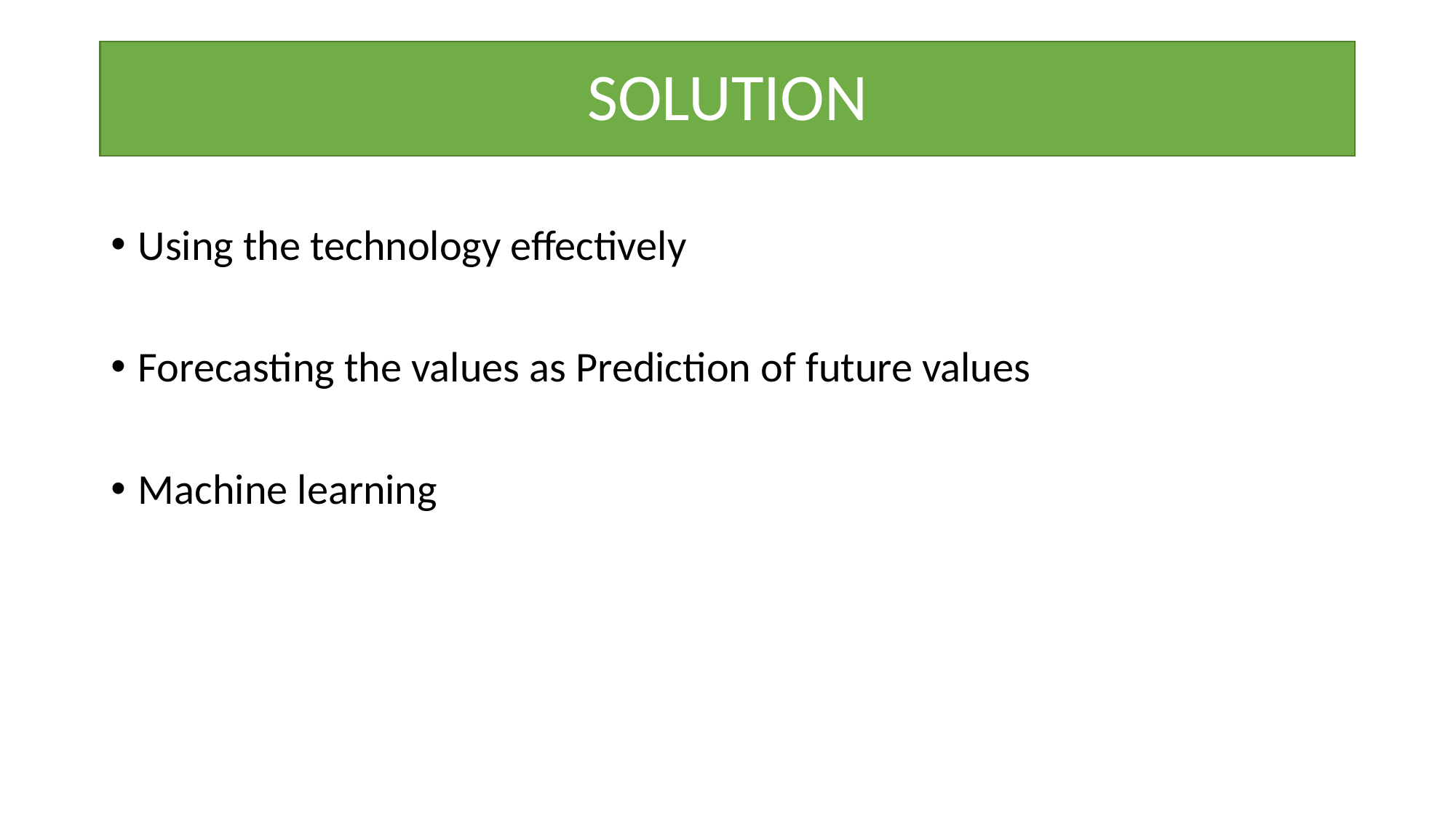

# SOLUTION
Using the technology effectively

Forecasting the values as Prediction of future values

Machine learning